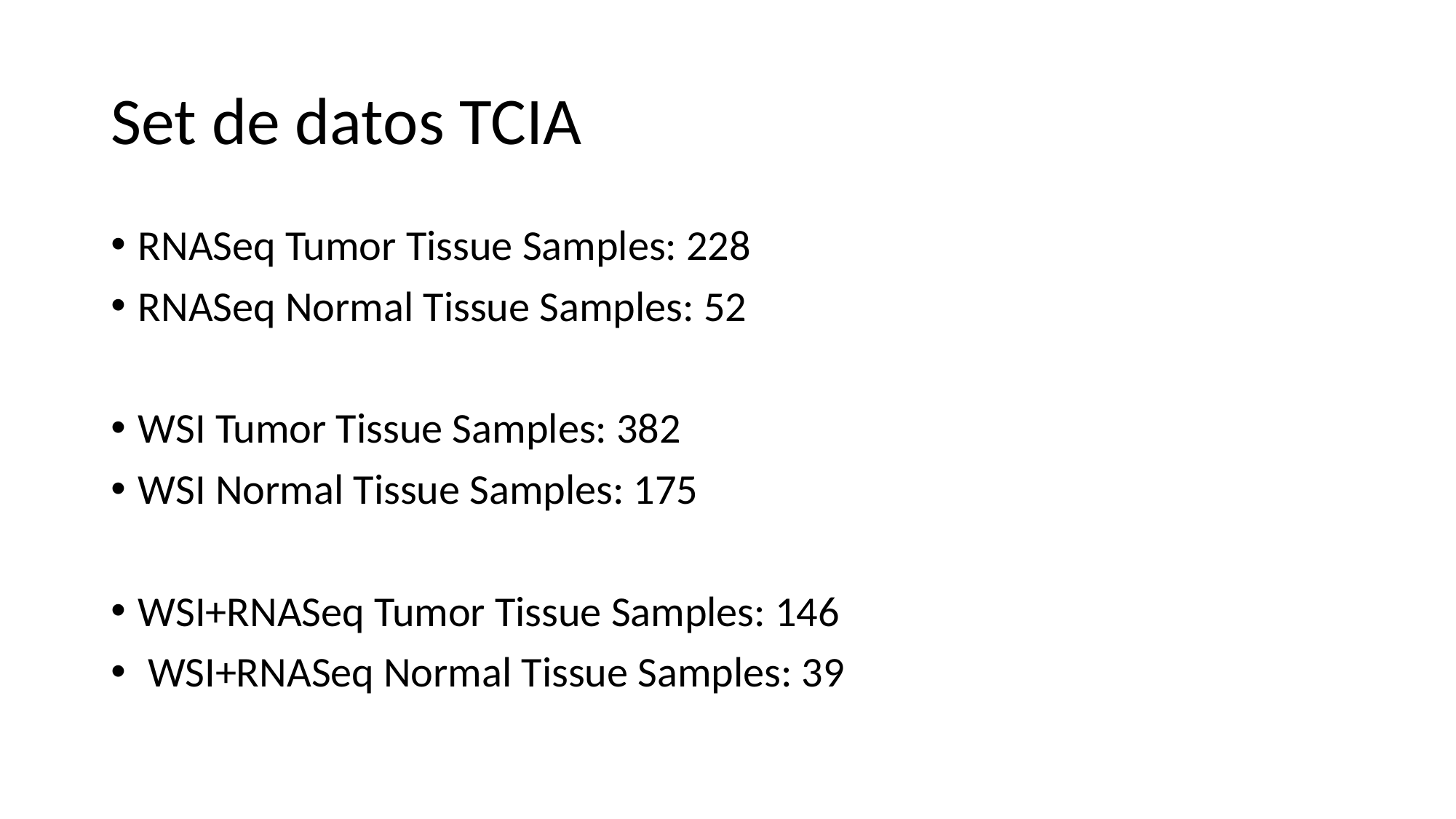

# Set de datos TCIA
RNASeq Tumor Tissue Samples: 228
RNASeq Normal Tissue Samples: 52

WSI Tumor Tissue Samples: 382
WSI Normal Tissue Samples: 175

WSI+RNASeq Tumor Tissue Samples: 146
 WSI+RNASeq Normal Tissue Samples: 39